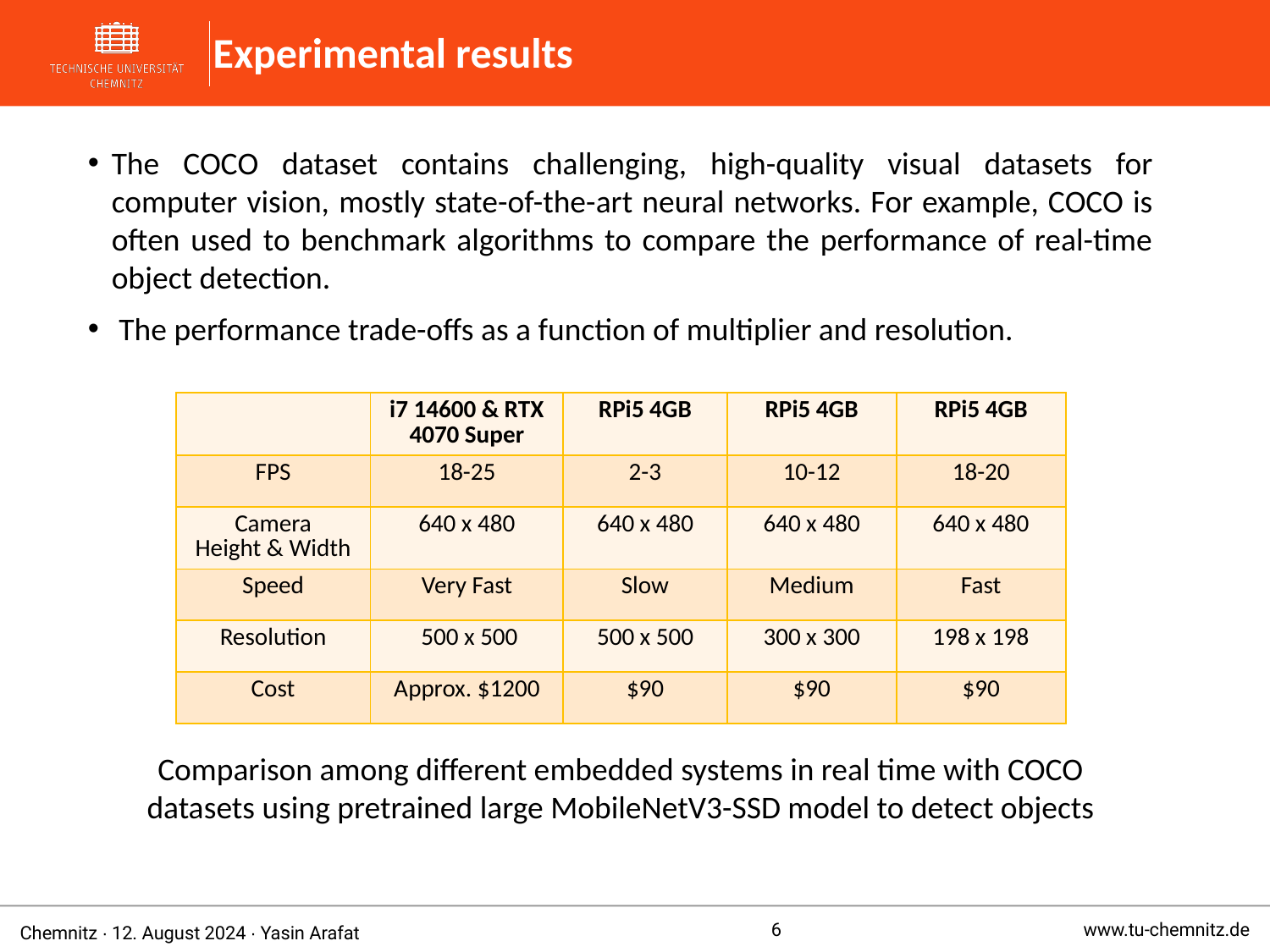

Experimental results
The COCO dataset contains challenging, high-quality visual datasets for computer vision, mostly state-of-the-art neural networks. For example, COCO is often used to benchmark algorithms to compare the performance of real-time object detection.
 The performance trade-offs as a function of multiplier and resolution.
|  | i7 14600 & RTX 4070 Super | RPi5 4GB | RPi5 4GB | RPi5 4GB |
| --- | --- | --- | --- | --- |
| FPS | 18-25 | 2-3 | 10-12 | 18-20 |
| Camera Height & Width | 640 x 480 | 640 x 480 | 640 x 480 | 640 x 480 |
| Speed | Very Fast | Slow | Medium | Fast |
| Resolution | 500 x 500 | 500 x 500 | 300 x 300 | 198 x 198 |
| Cost | Approx. $1200 | $90 | $90 | $90 |
Comparison among different embedded systems in real time with COCO datasets using pretrained large MobileNetV3-SSD model to detect objects